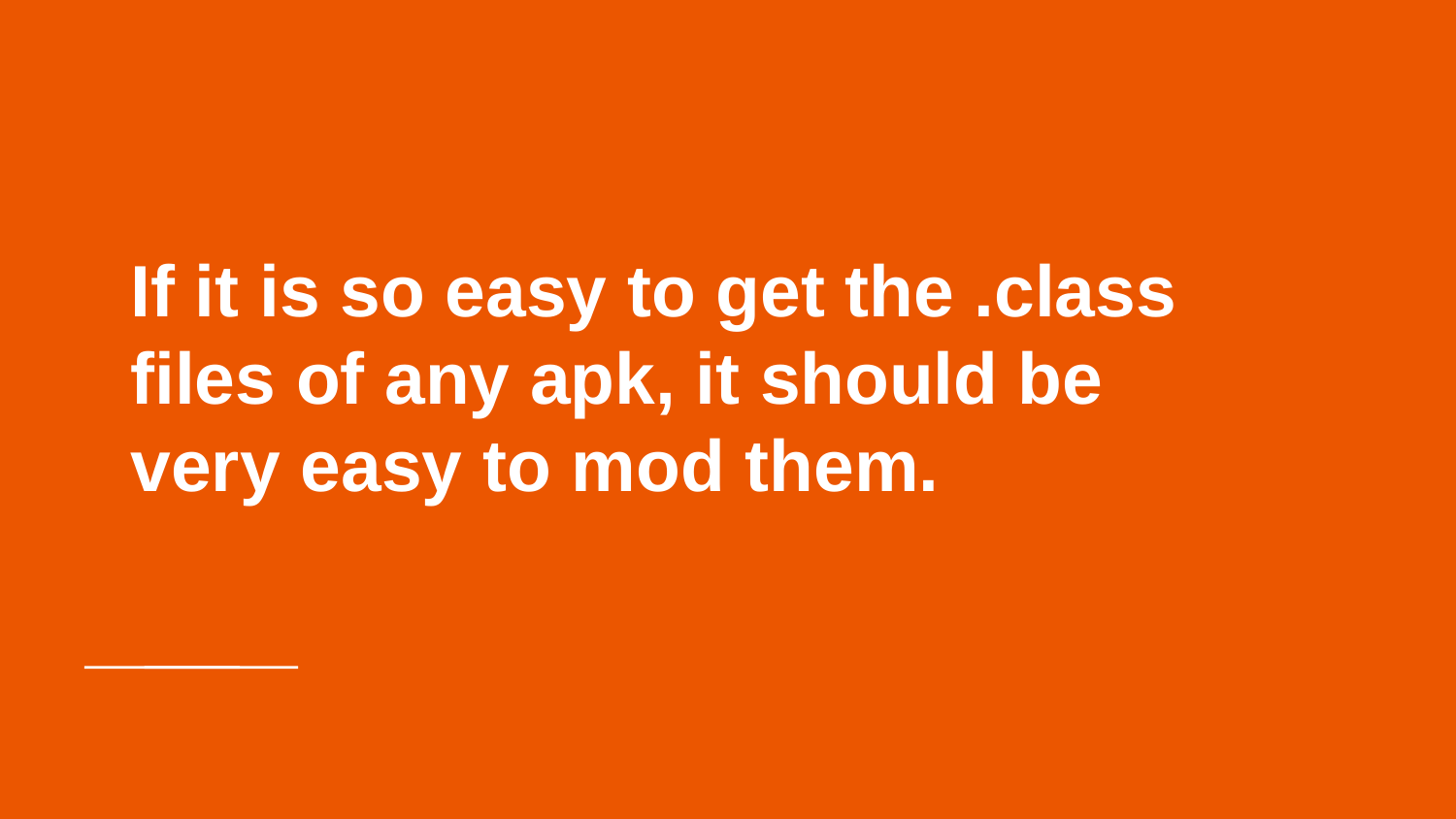

# If it is so easy to get the .class files of any apk, it should be very easy to mod them.